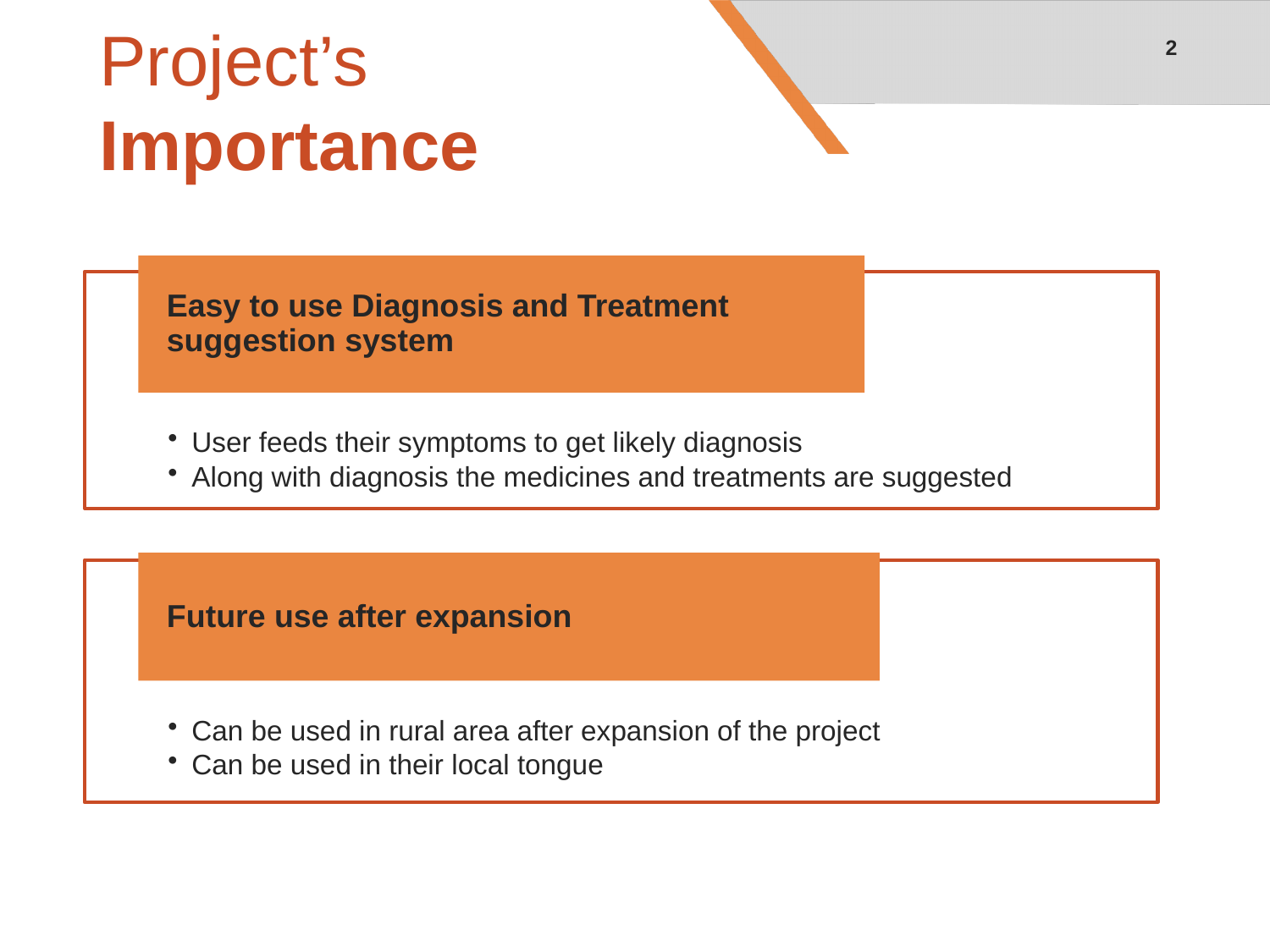

2
# Project’s Importance
User feeds their symptoms to get likely diagnosis
Along with diagnosis the medicines and treatments are suggested
Easy to use Diagnosis and Treatment suggestion system
Can be used in rural area after expansion of the project
Can be used in their local tongue
Future use after expansion